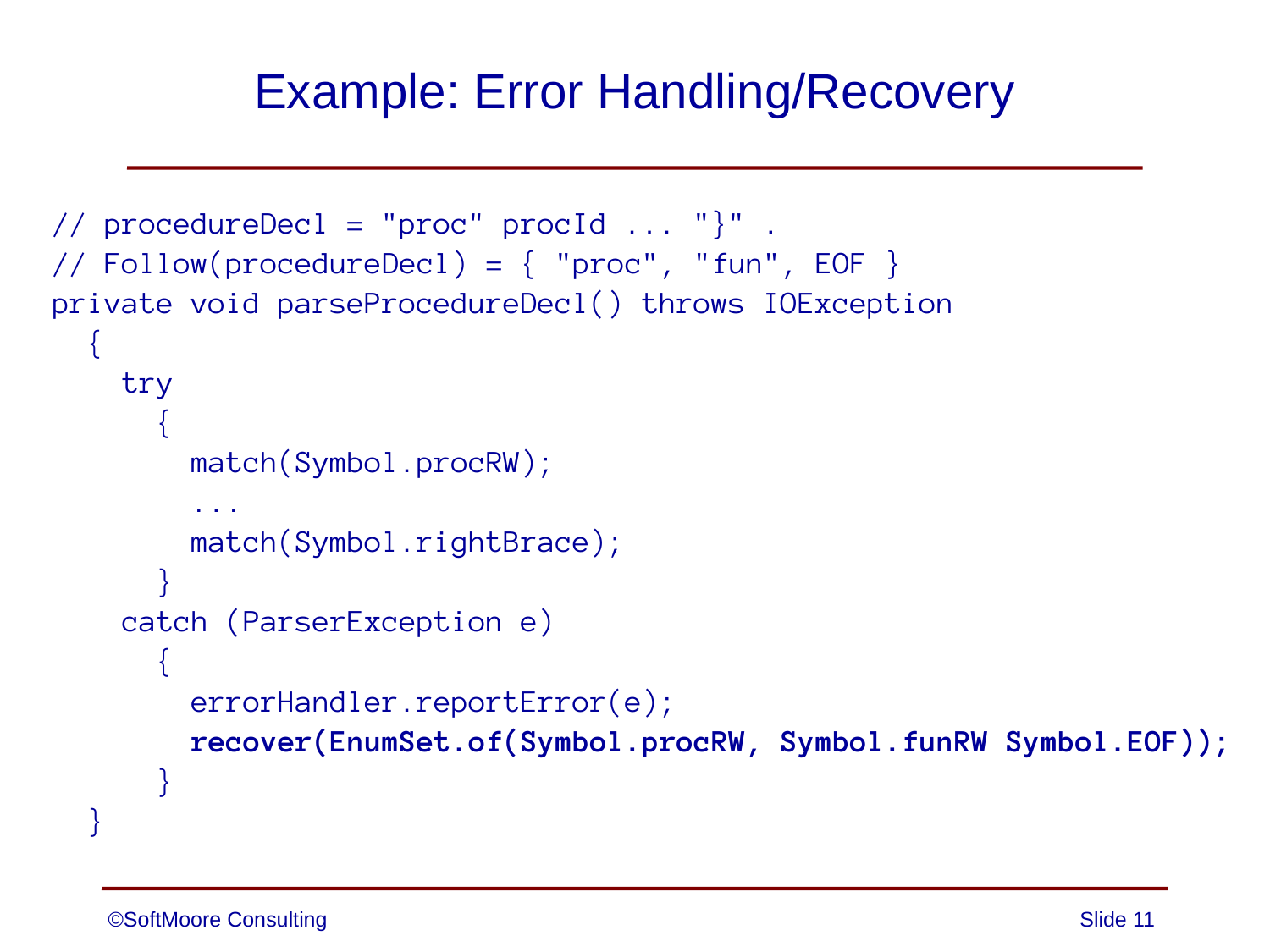

# Example: Error Handling/Recovery
// procedureDecl = "proc" procId ... "}" .
// Follow(procedureDecl) = { "proc", "fun", EOF }
private void parseProcedureDecl() throws IOException
  {
    try
      {
        match(Symbol.procRW);
        ...
        match(Symbol.rightBrace);
      }
    catch (ParserException e)
      {
        errorHandler.reportError(e);
        recover(EnumSet.of(Symbol.procRW, Symbol.funRW Symbol.EOF));
      }
  }

©SoftMoore Consulting
Slide 11